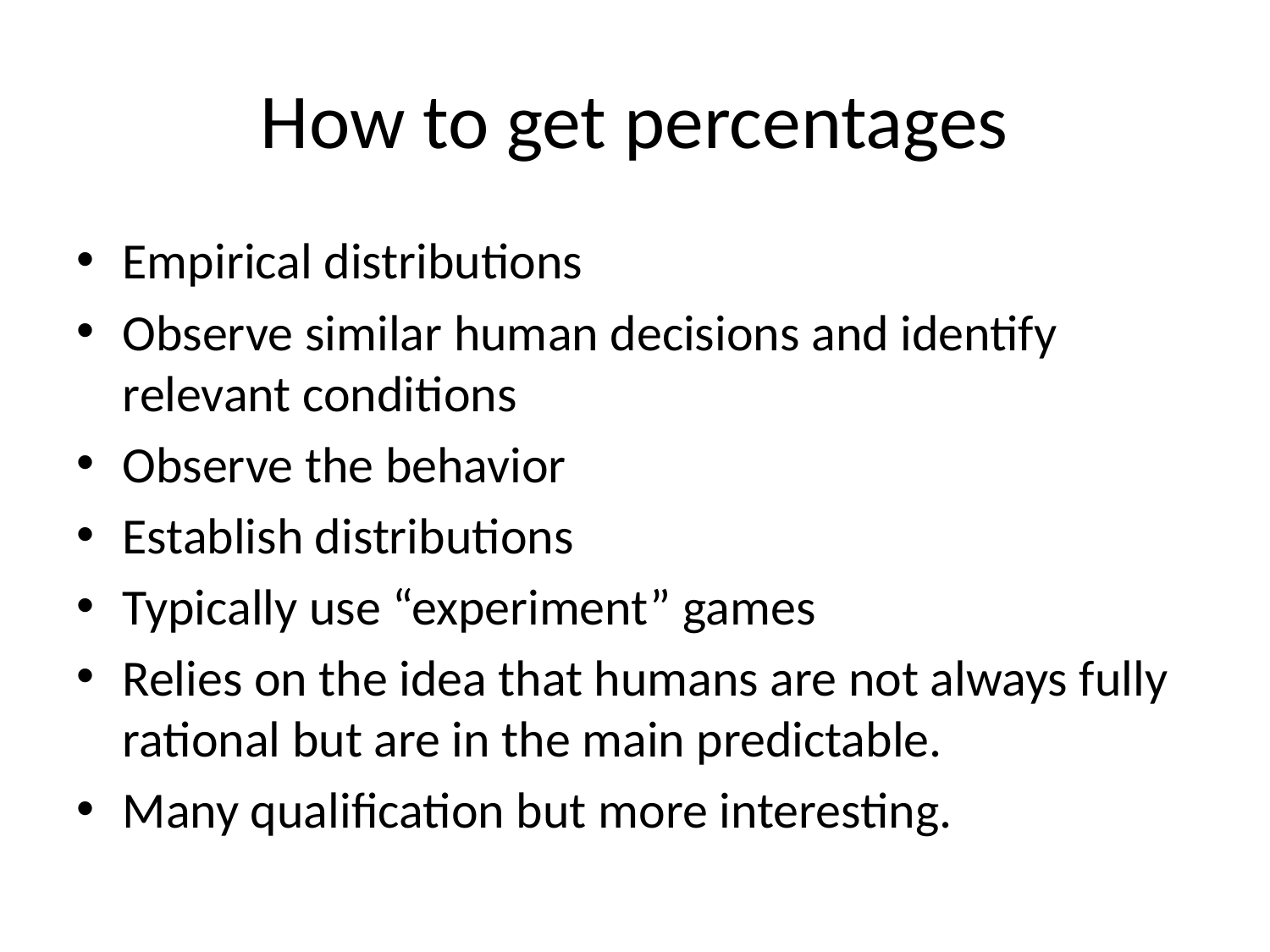

# How to get percentages
Empirical distributions
Observe similar human decisions and identify relevant conditions
Observe the behavior
Establish distributions
Typically use “experiment” games
Relies on the idea that humans are not always fully rational but are in the main predictable.
Many qualification but more interesting.